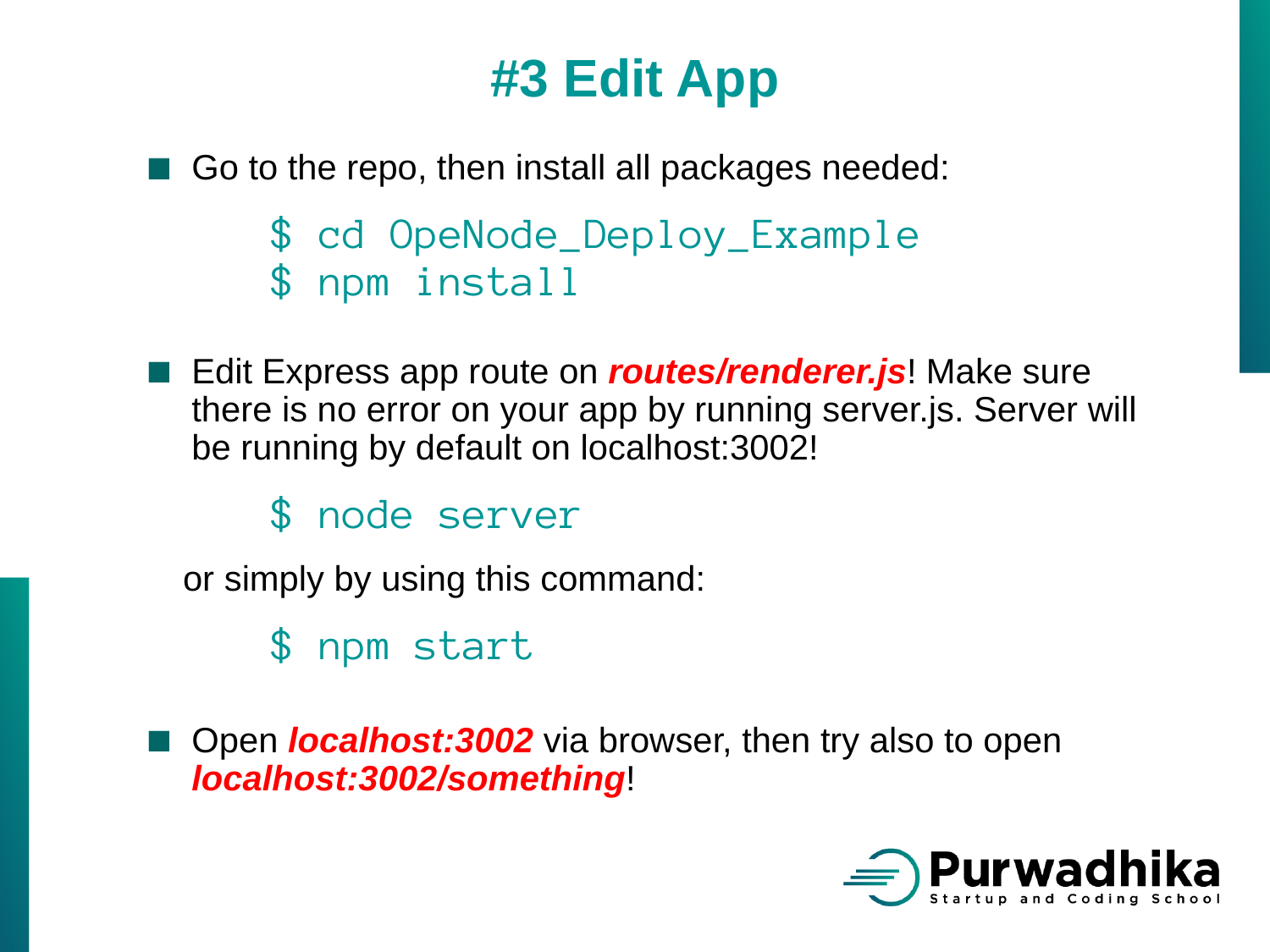

#3 Edit App
Go to the repo, then install all packages needed:

	$ cd OpeNode_Deploy_Example
	$ npm install

Edit Express app route on routes/renderer.js! Make sure there is no error on your app by running server.js. Server will be running by default on localhost:3002!

	$ node server

    or simply by using this command:

	$ npm start

Open localhost:3002 via browser, then try also to open localhost:3002/something!